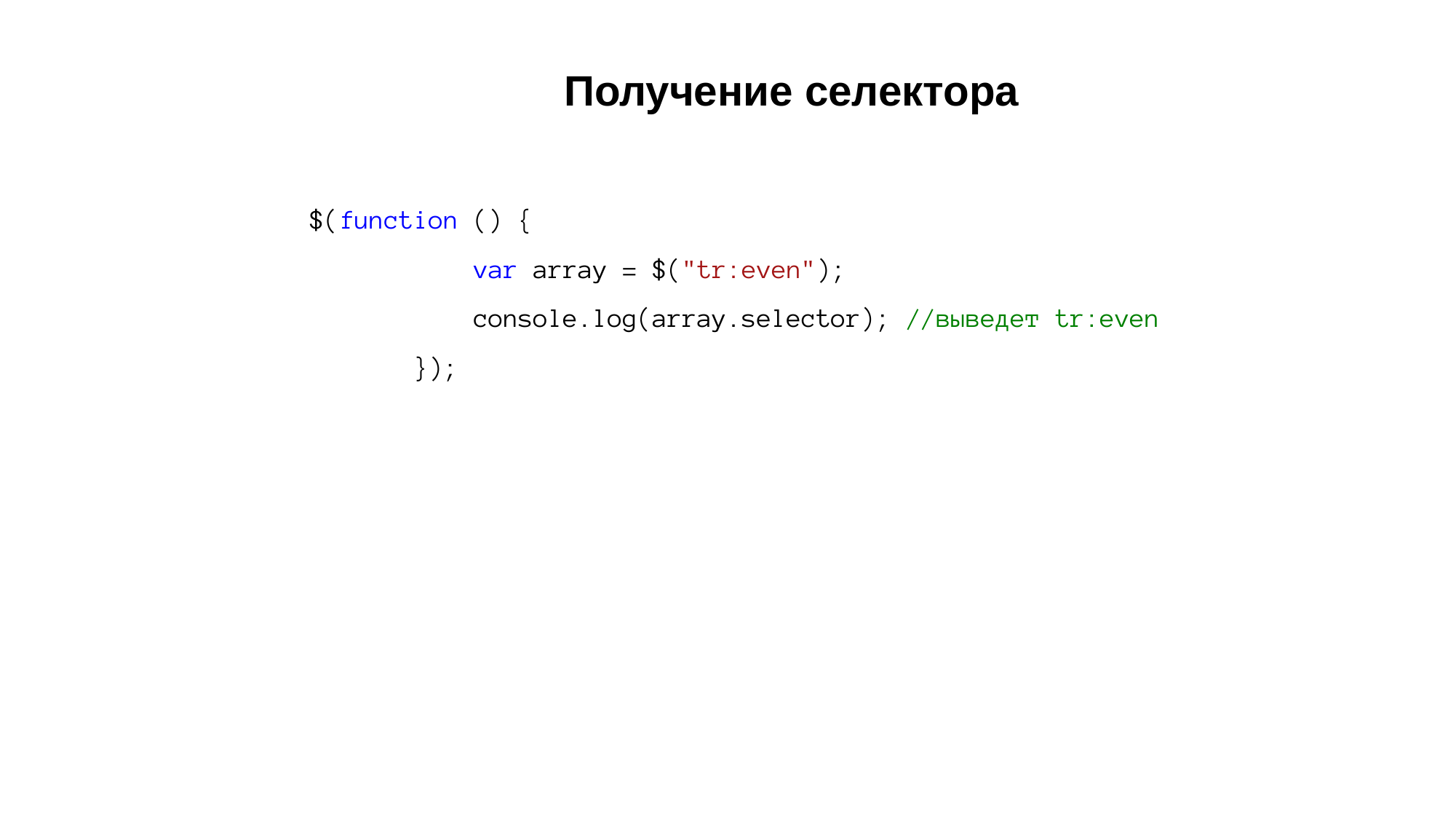

Получение селектора

 $(function () {
            var array = $("tr:even");
            console.log(array.selector); //выведет tr:even
        });